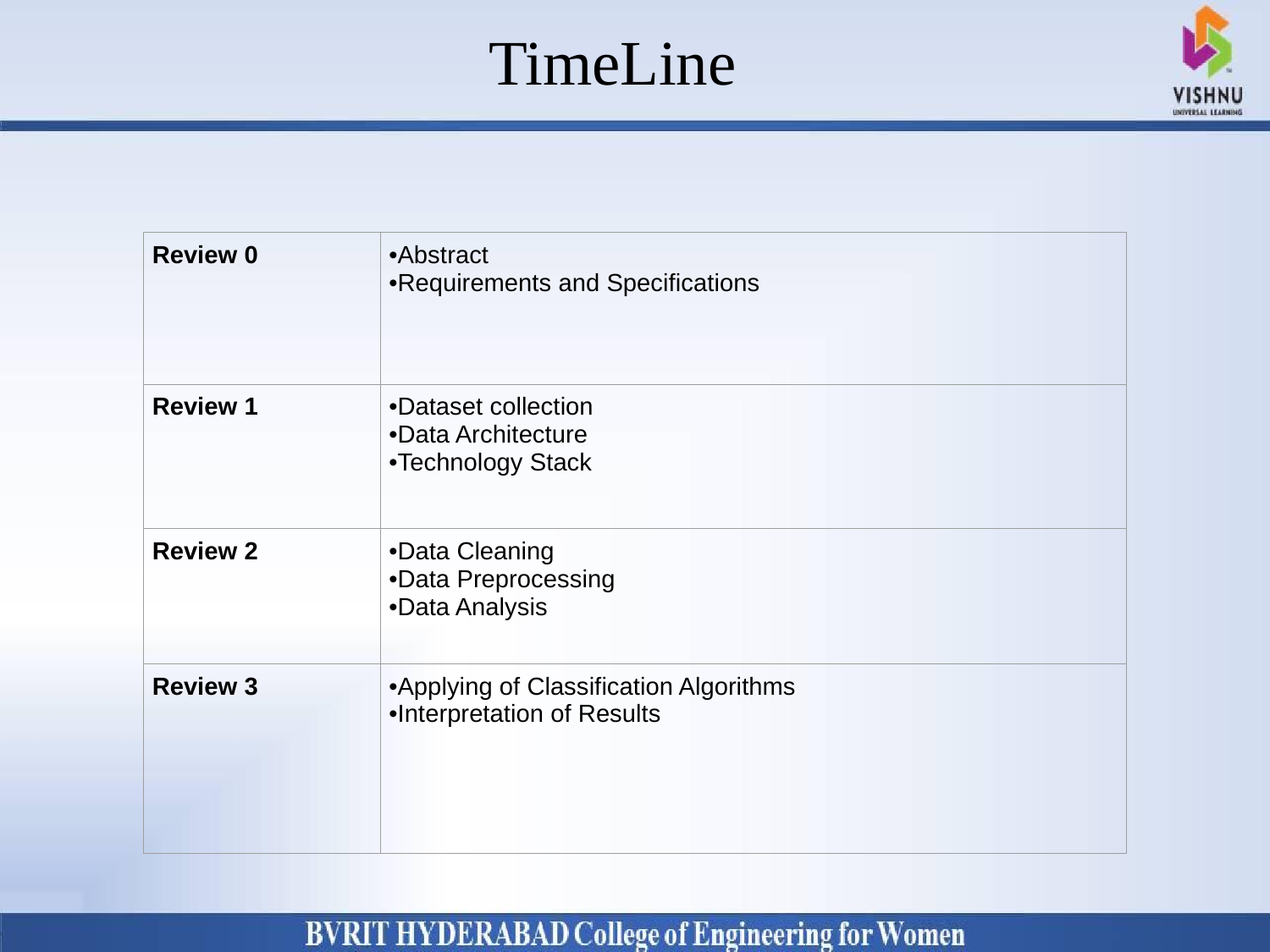

# TimeLine

Why Should I Study this course?

Examples

BVRIT HYDERABAD College of Engineering for Women
| Review 0 | Abstract Requirements and Specifications |
| --- | --- |
| Review 1 | Dataset collection Data Architecture Technology Stack |
| Review 2 | Data Cleaning Data Preprocessing Data Analysis |
| Review 3 | Applying of Classification Algorithms Interpretation of Results |